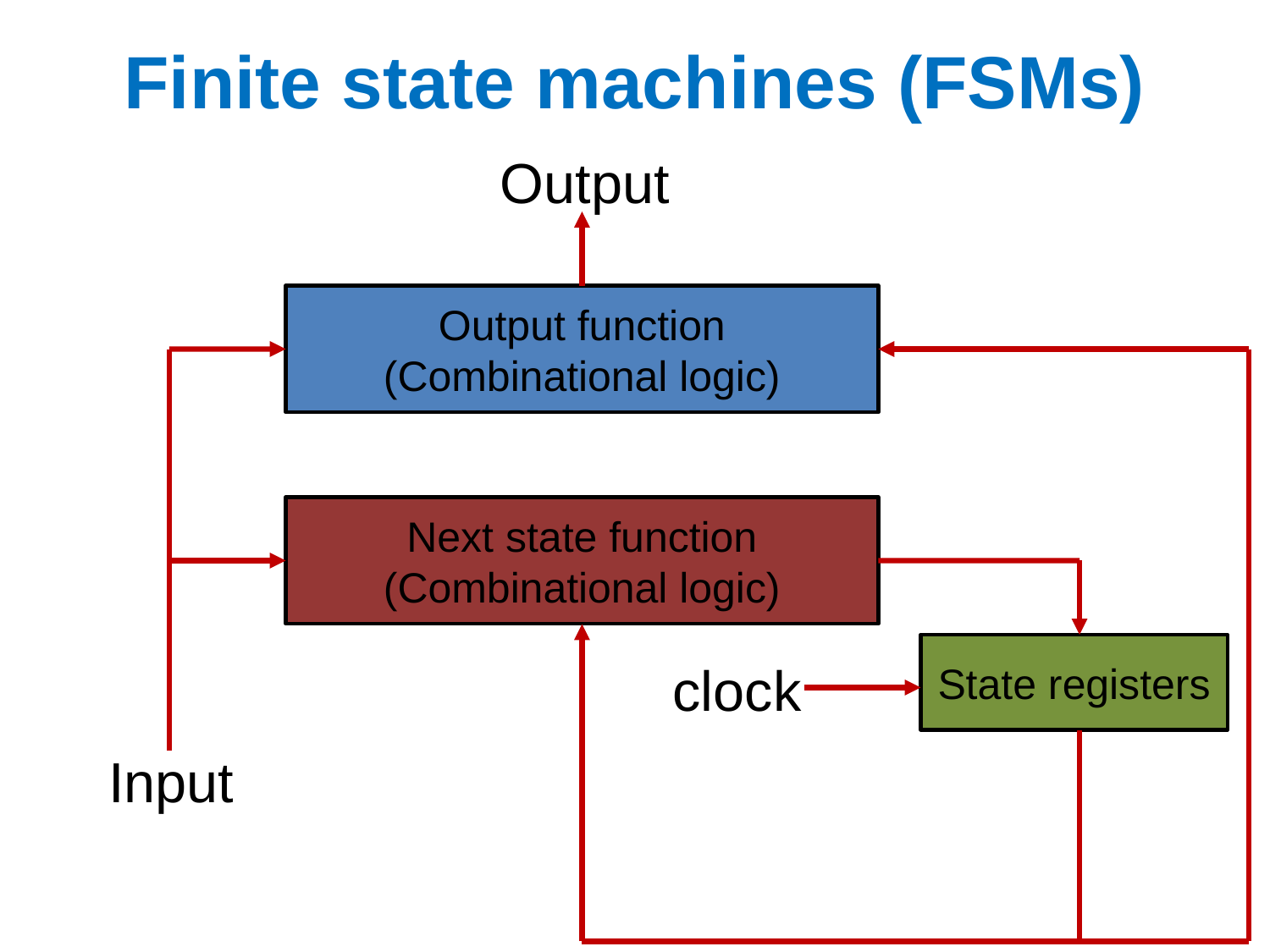

# Finite state machines (FSMs)
Output
Output function
(Combinational logic)
Next state function
(Combinational logic)
State registers
clock
Input